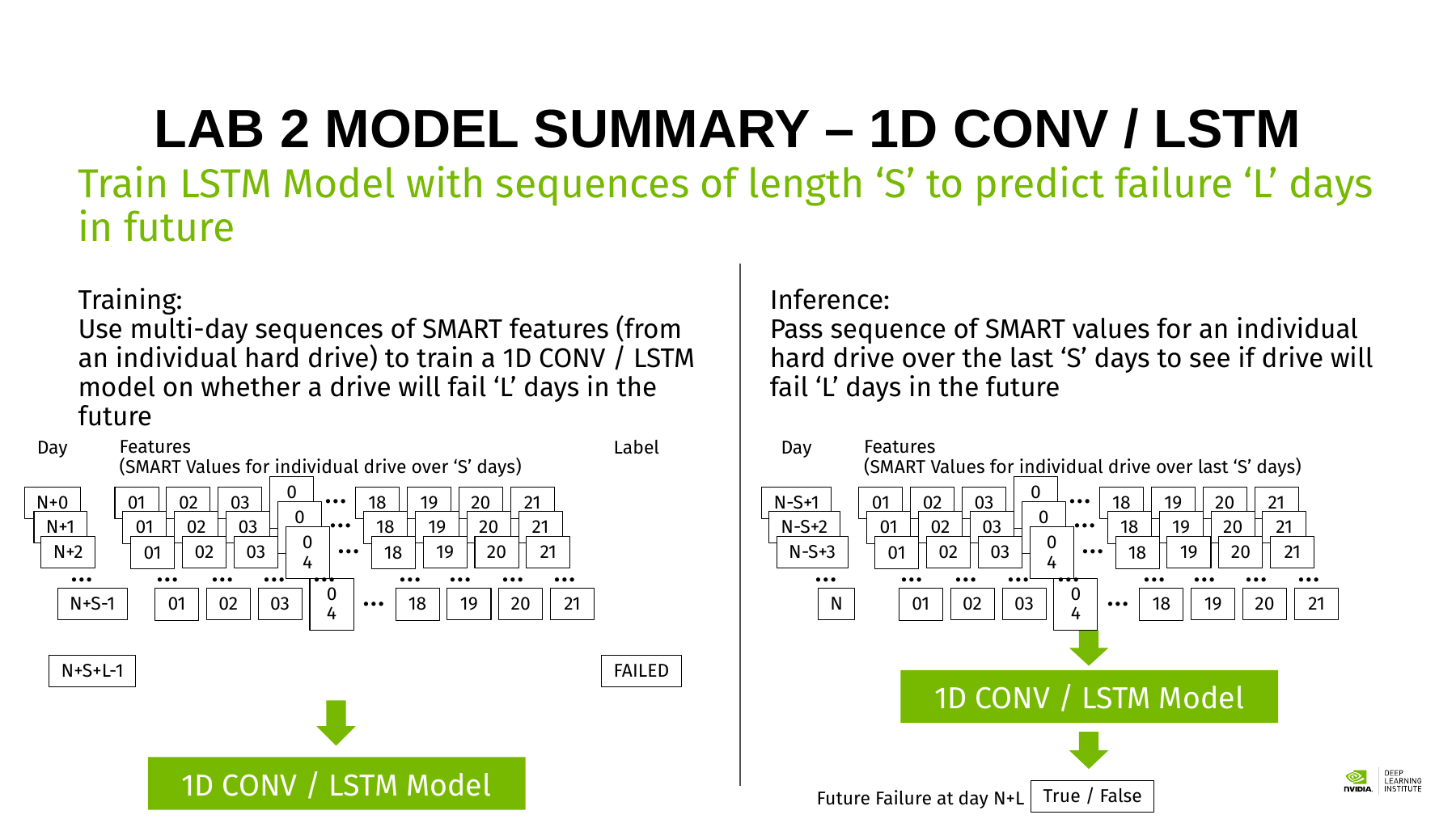

# LAB 2 MODEL SUMMARY – 1D CONV / LSTM
Train LSTM Model with sequences of length ‘S’ to predict failure ‘L’ days in future
Inference:
Pass sequence of SMART values for an individual hard drive over the last ‘S’ days to see if drive will fail ‘L’ days in the future
Training:
Use multi-day sequences of SMART features (from an individual hard drive) to train a 1D CONV / LSTM model on whether a drive will fail ‘L’ days in the future
Features
(SMART Values for individual drive over ‘S’ days)
Features
(SMART Values for individual drive over last ‘S’ days)
Day
Label
Day
…
…
N+0
02
03
04
19
20
21
N-S+1
02
03
04
19
20
21
01
18
01
18
…
…
N+1
02
03
04
19
20
21
N-S+2
02
03
04
19
20
21
01
18
01
18
…
…
N+2
02
03
04
19
20
21
N-S+3
02
03
04
19
20
21
01
18
01
18
…
…
…
…
…
…
…
…
…
…
…
…
…
…
…
…
…
…
…
…
N+S-1
02
03
04
19
20
21
N
02
03
04
19
20
21
01
18
01
18

N+S+L-1
FAILED
1D CONV / LSTM Model

1D CONV / LSTM Model
True / False
Future Failure at day N+L